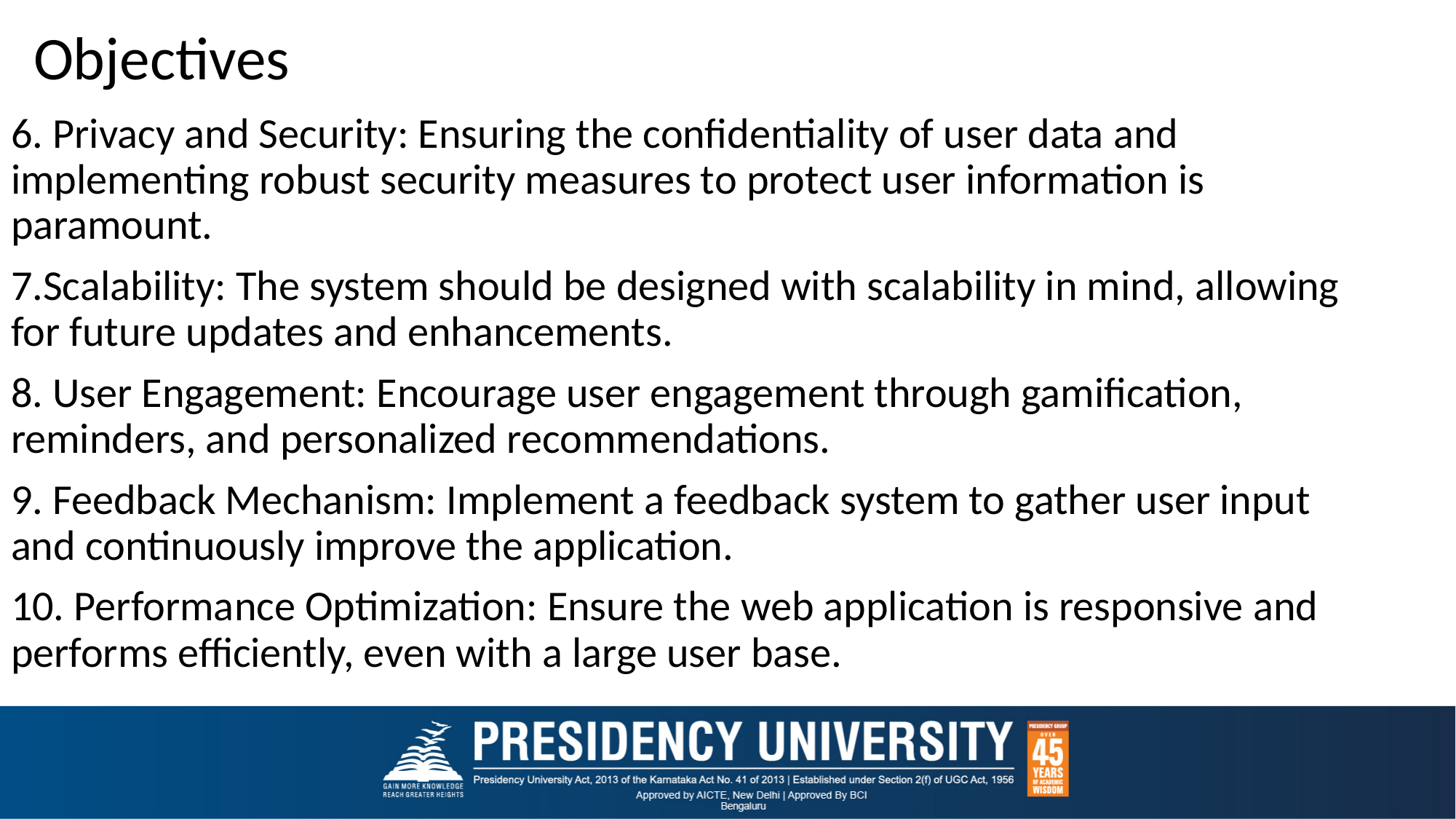

# Objectives
6. Privacy and Security: Ensuring the confidentiality of user data and implementing robust security measures to protect user information is paramount.
7.Scalability: The system should be designed with scalability in mind, allowing for future updates and enhancements.
8. User Engagement: Encourage user engagement through gamification, reminders, and personalized recommendations.
9. Feedback Mechanism: Implement a feedback system to gather user input and continuously improve the application.
10. Performance Optimization: Ensure the web application is responsive and performs efficiently, even with a large user base.